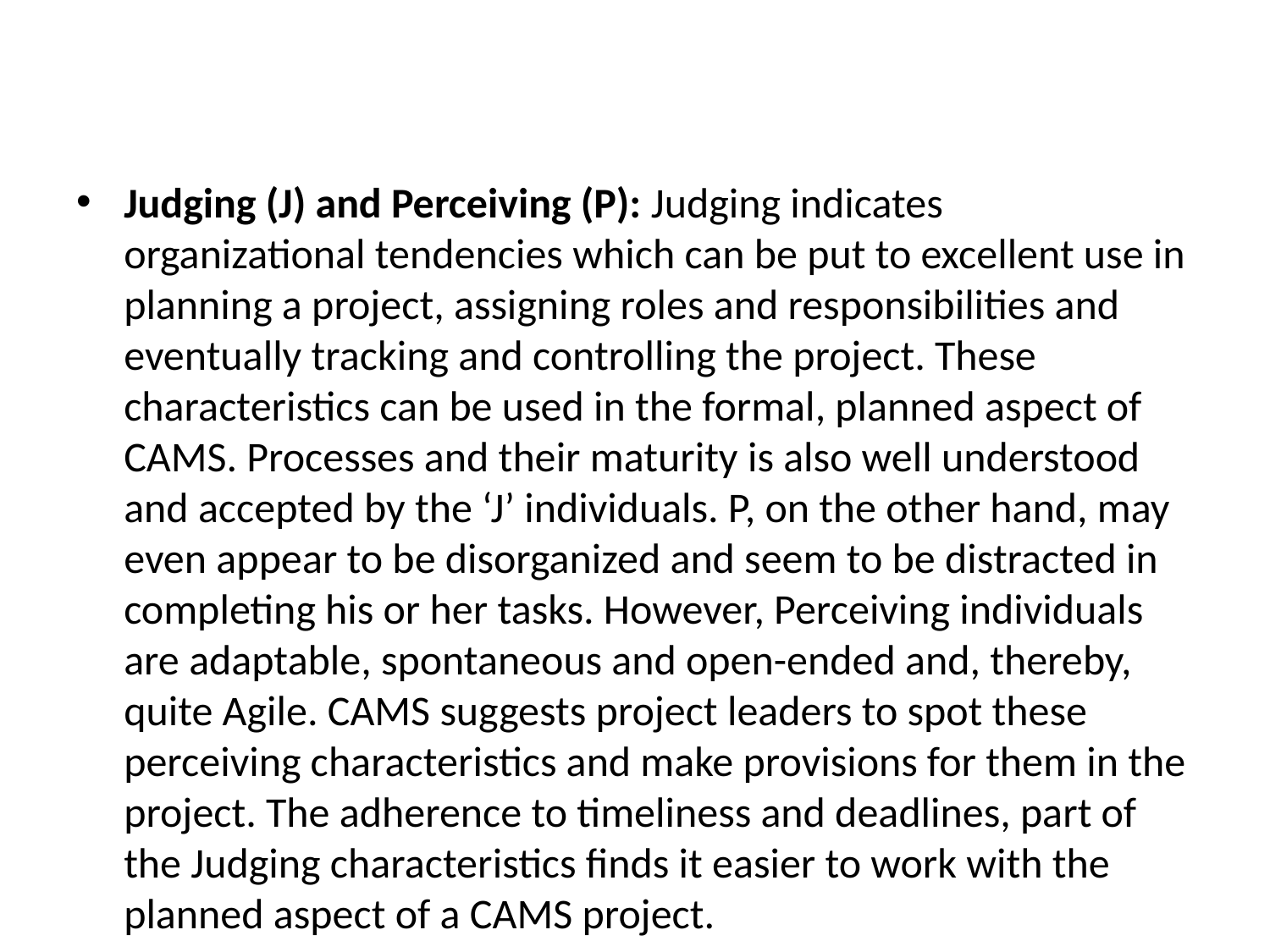

#
Judging (J) and Perceiving (P): Judging indicates organizational tendencies which can be put to excellent use in planning a project, assigning roles and responsibilities and eventually tracking and controlling the project. These characteristics can be used in the formal, planned aspect of CAMS. Processes and their maturity is also well understood and accepted by the ‘J’ individuals. P, on the other hand, may even appear to be disorganized and seem to be distracted in completing his or her tasks. However, Perceiving individuals are adaptable, spontaneous and open-ended and, thereby, quite Agile. CAMS suggests project leaders to spot these perceiving characteristics and make provisions for them in the project. The adherence to timeliness and deadlines, part of the Judging characteristics finds it easier to work with the planned aspect of a CAMS project.